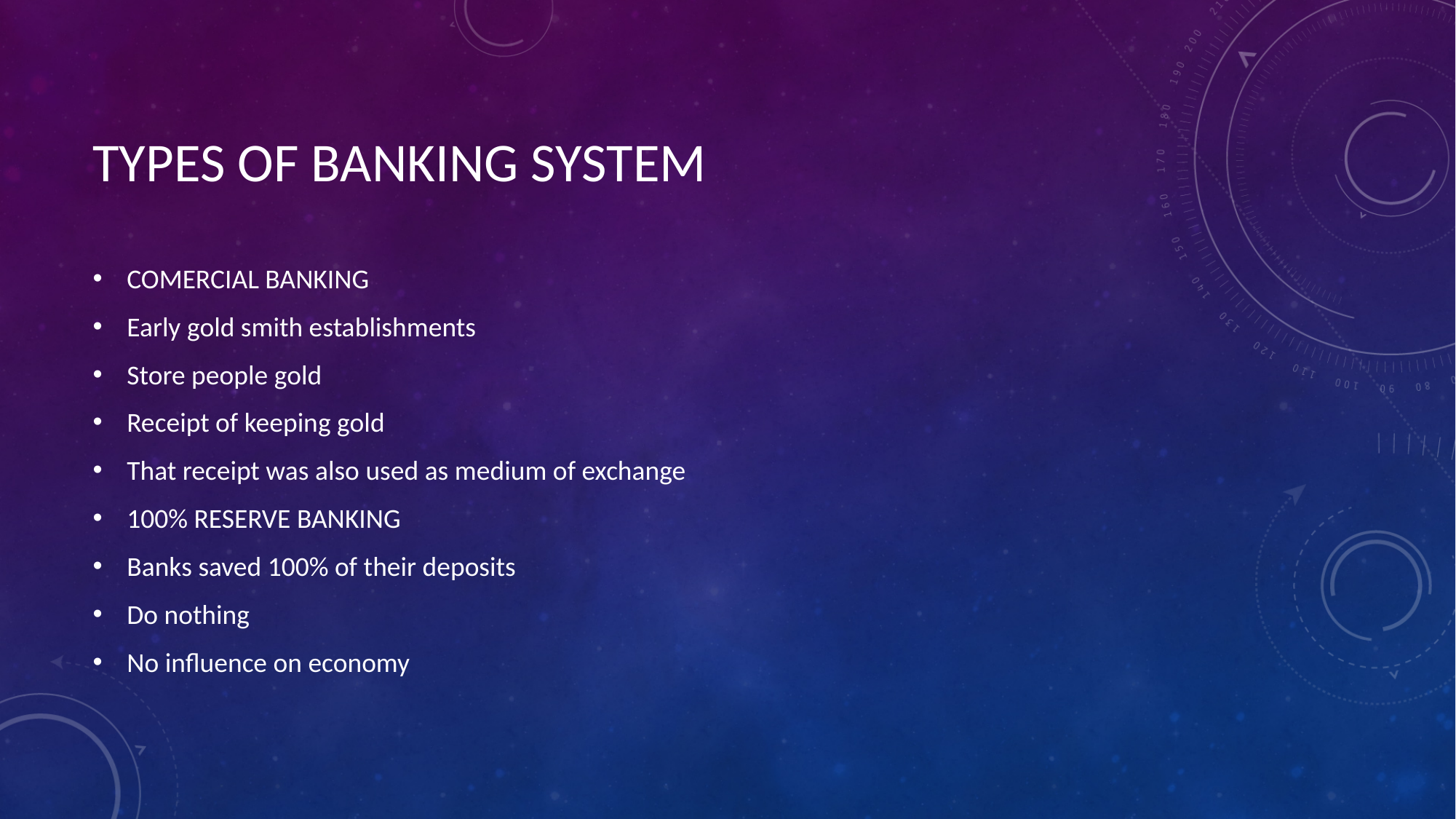

# Types of banking system
COMERCIAL BANKING
Early gold smith establishments
Store people gold
Receipt of keeping gold
That receipt was also used as medium of exchange
100% RESERVE BANKING
Banks saved 100% of their deposits
Do nothing
No influence on economy